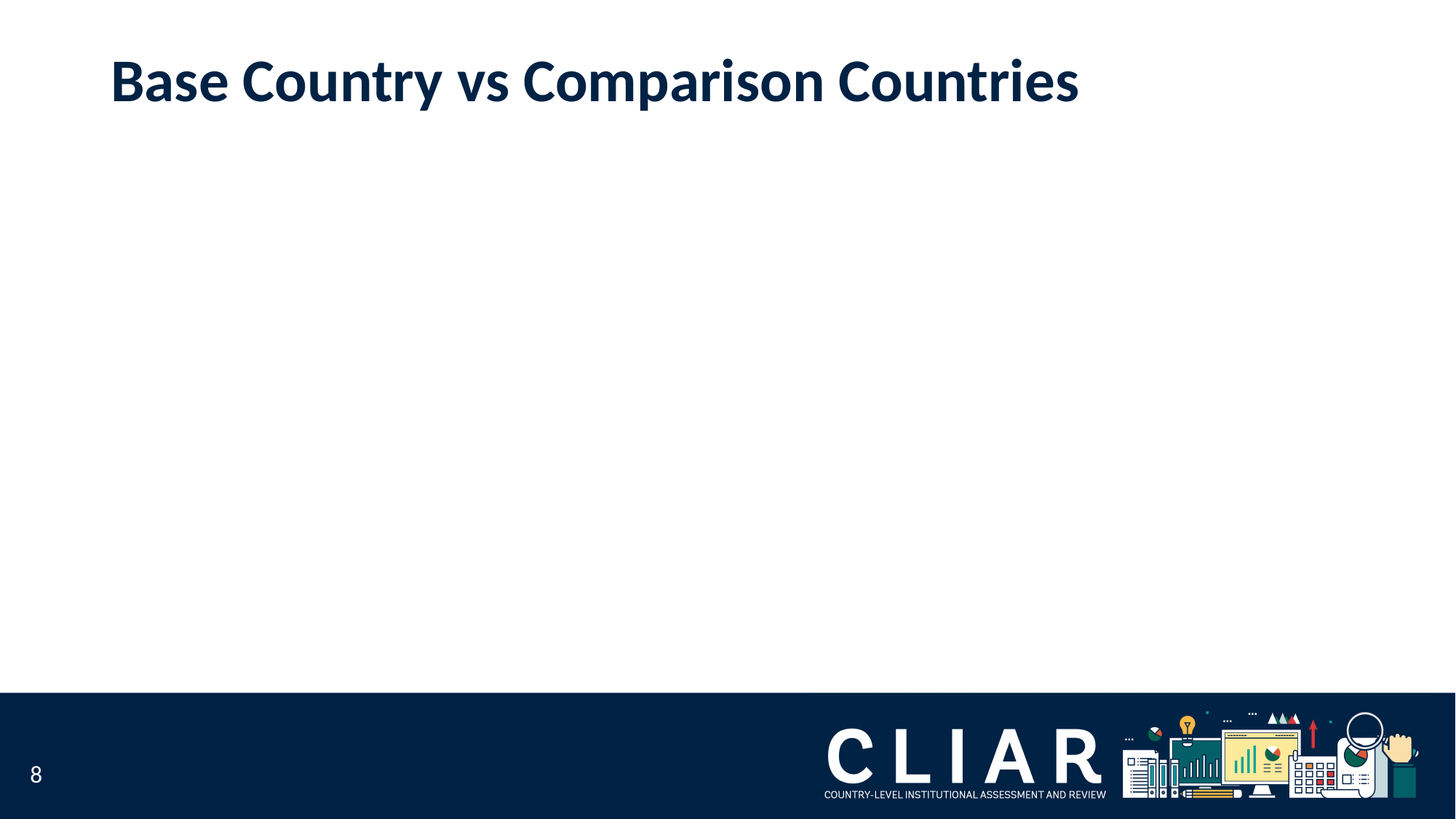

# Base Country vs Comparison Countries
8